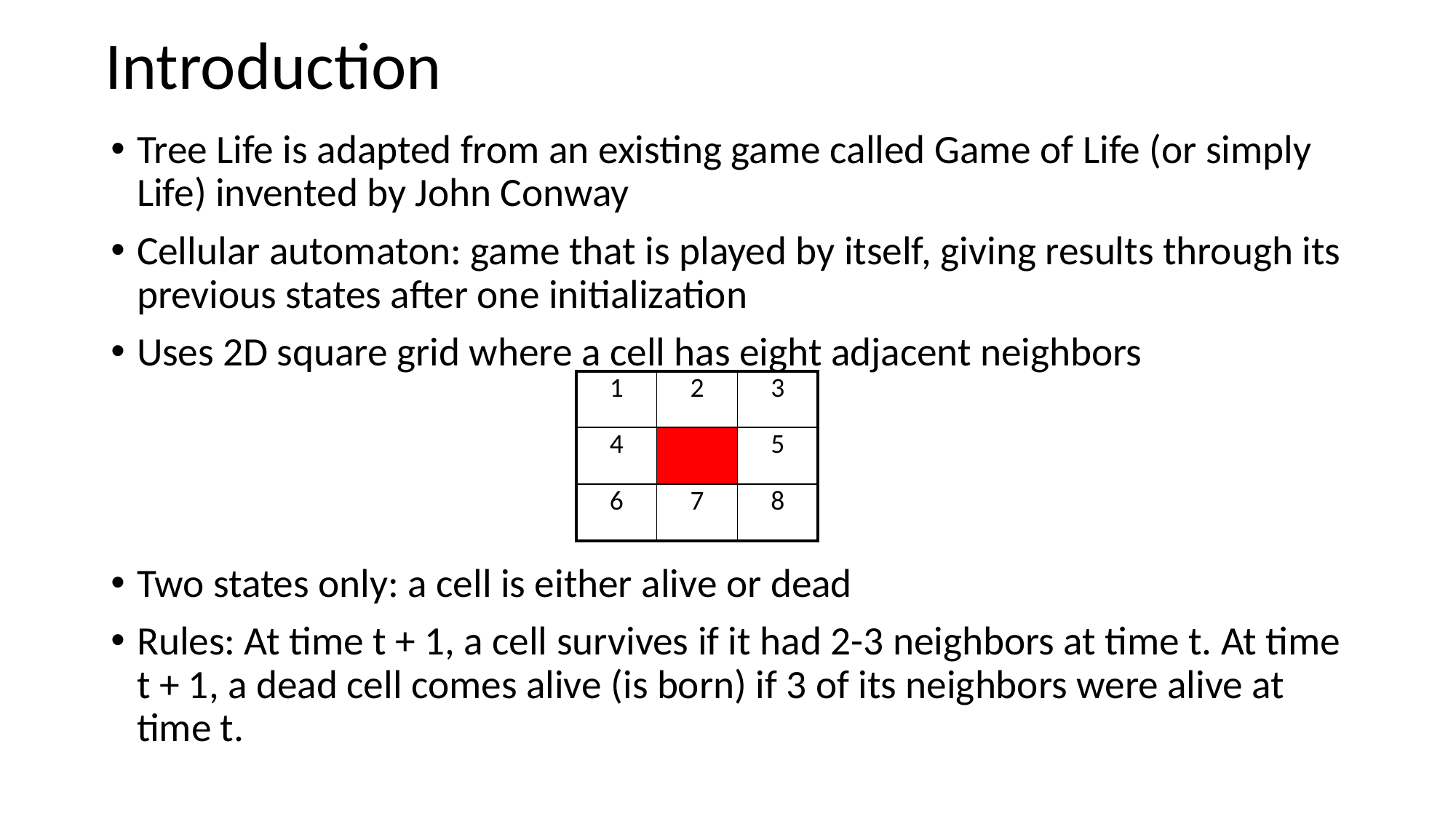

# Introduction
Tree Life is adapted from an existing game called Game of Life (or simply Life) invented by John Conway
Cellular automaton: game that is played by itself, giving results through its previous states after one initialization
Uses 2D square grid where a cell has eight adjacent neighbors

Two states only: a cell is either alive or dead
Rules: At time t + 1, a cell survives if it had 2-3 neighbors at time t. At time t + 1, a dead cell comes alive (is born) if 3 of its neighbors were alive at time t.
| 1 | 2 | 3 |
| --- | --- | --- |
| 4 |  | 5 |
| 6 | 7 | 8 |